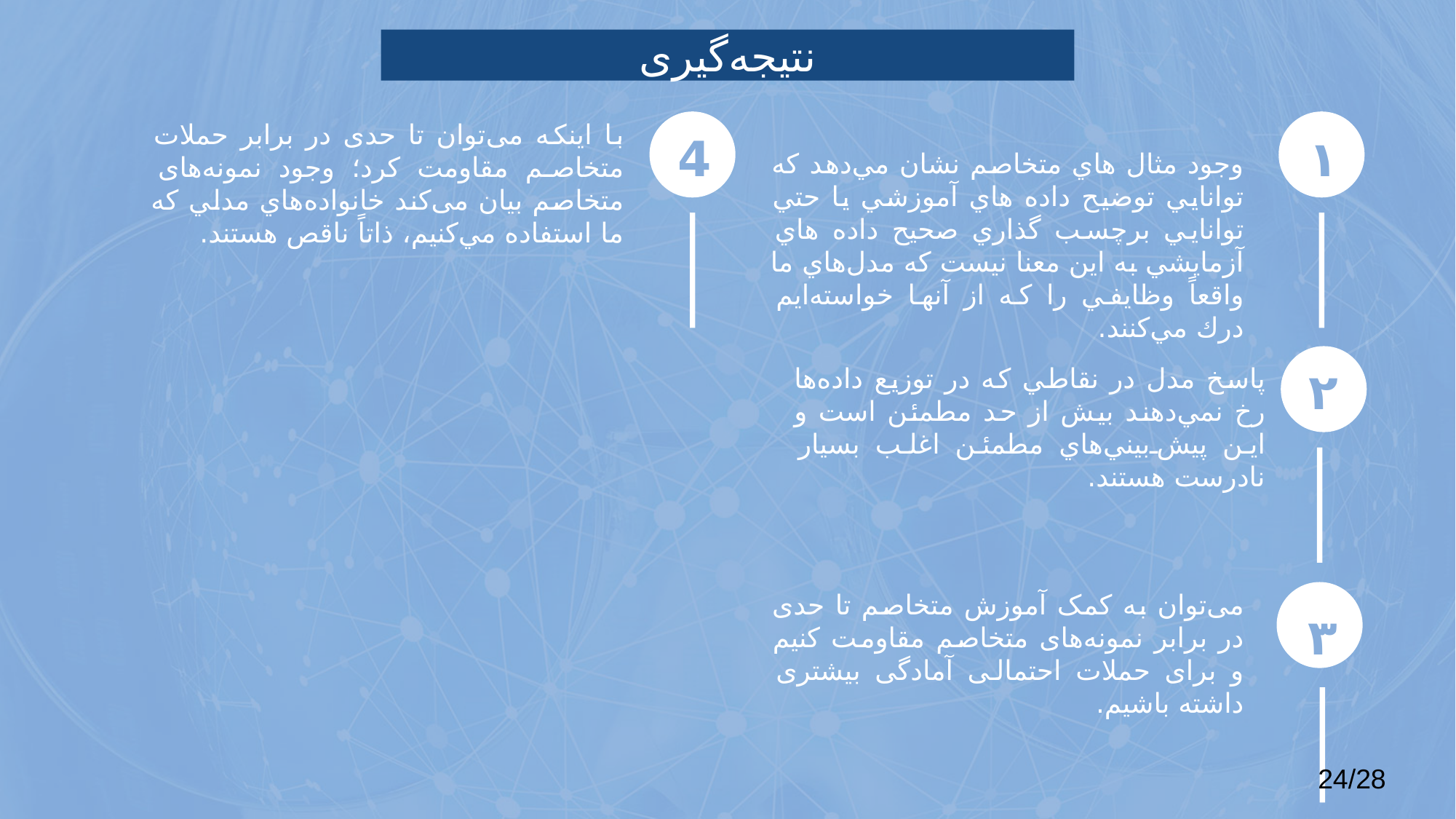

نتیجه‌گیری
با اینکه می‌توان تا حدی در برابر حملات متخاصم مقاومت کرد؛ وجود نمونه‌های متخاصم بیان می‌کند خانواده‌هاي مدلي كه ما استفاده مي‌كنيم، ذاتاً ناقص هستند.

4
۱
وجود مثال هاي متخاصم نشان مي‌دهد كه توانايي توضيح داده هاي آموزشي يا حتي توانايي برچسب گذاري صحيح داده هاي آزمايشي به اين معنا نيست كه مدل‌هاي ما واقعاً وظايفي را كه از آنها خواسته‌ايم درك مي‌كنند.

پاسخ مدل در نقاطي كه در توزيع داده‌ها رخ نمي‌دهند بيش از حد مطمئن است و اين پيش‌بيني‌هاي مطمئن اغلب بسيار نادرست هستند.
۲

می‌توان به کمک آموزش متخاصم تا حدی در برابر نمونه‌های متخاصم مقاومت کنیم و برای حملات احتمالی آمادگی بیشتری داشته باشیم.

۳

24/28